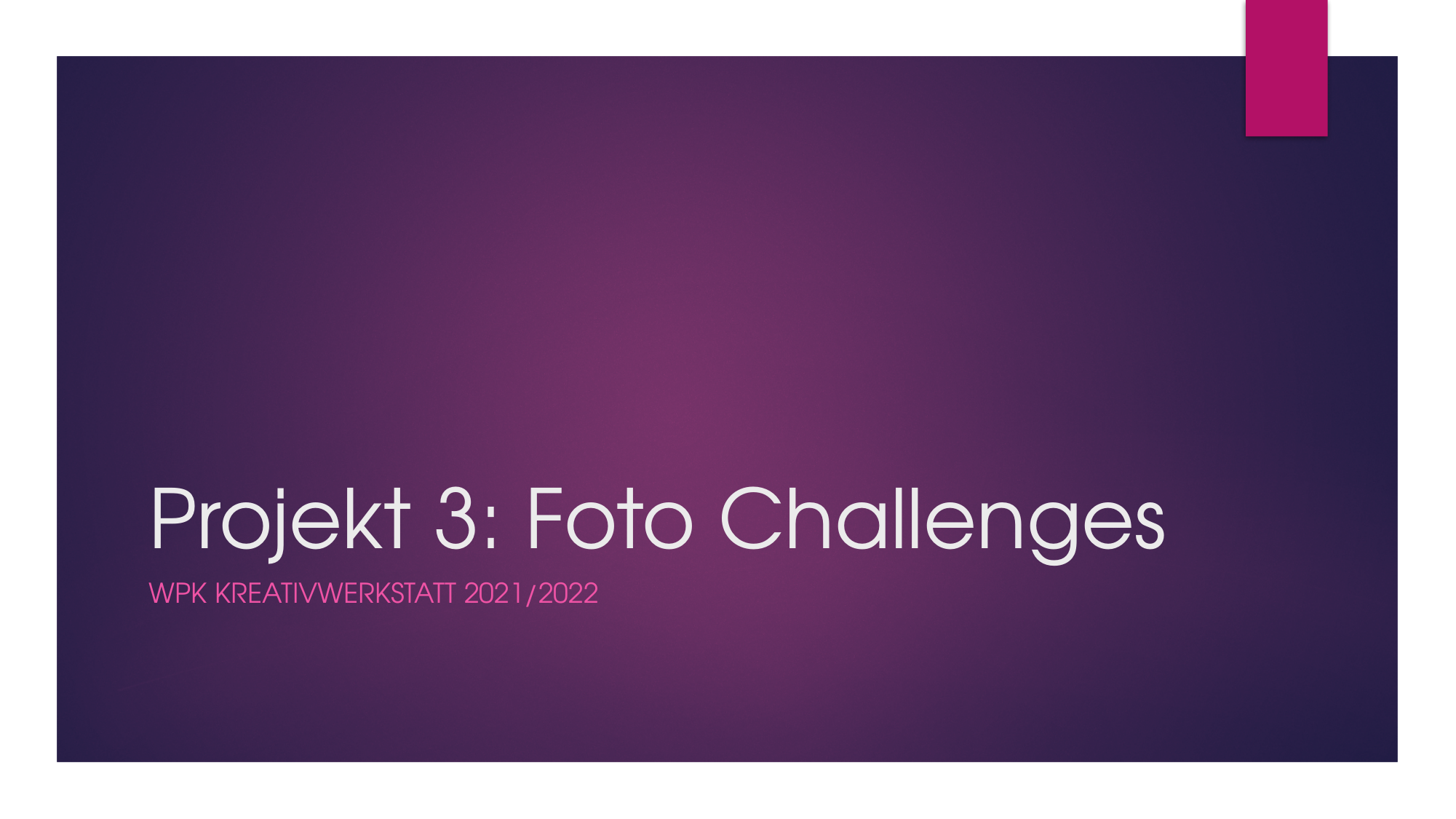

# Projekt 3: Foto Challenges
WPK Kreativwerkstatt 2021/2022